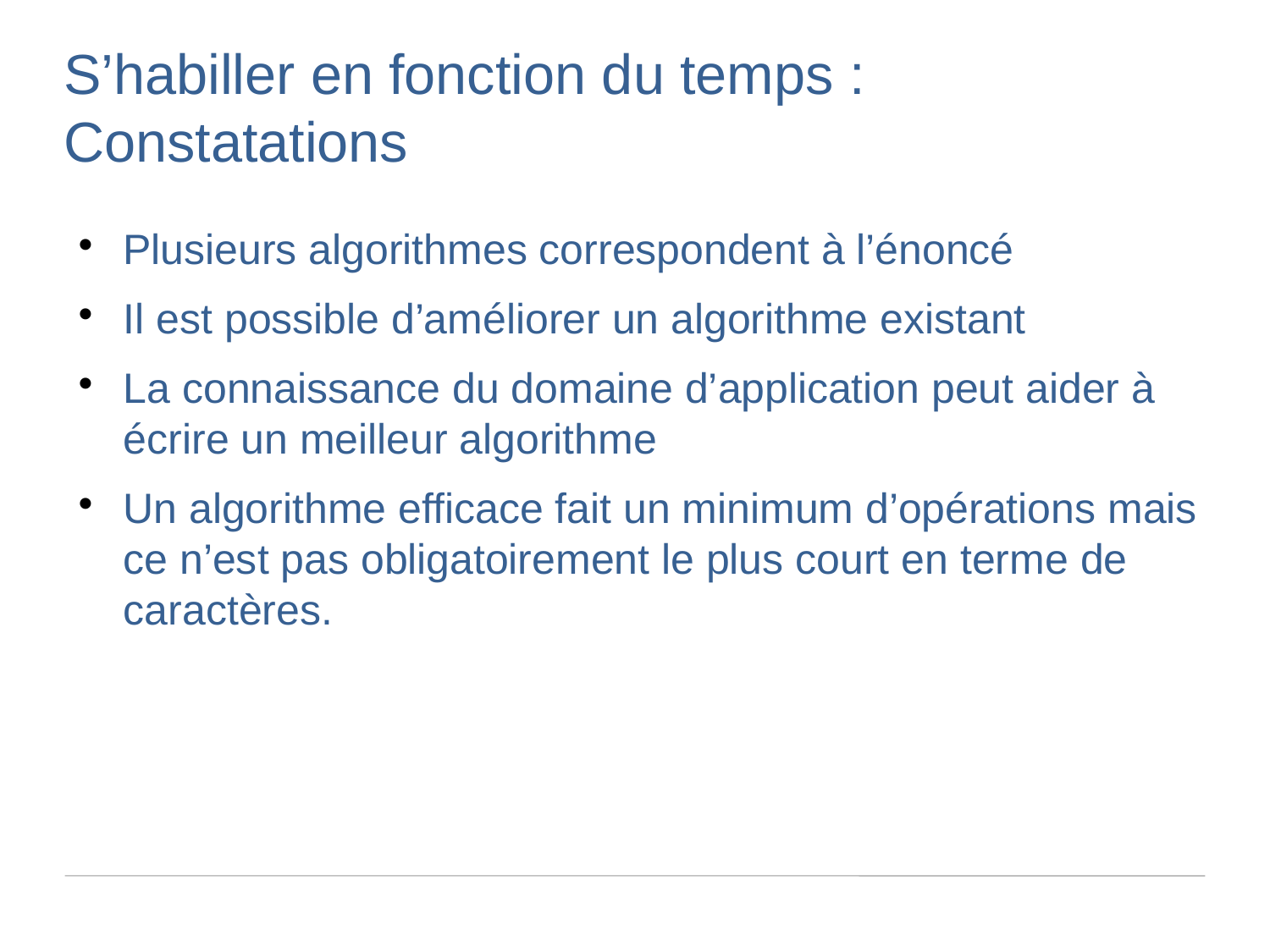

S’habiller en fonction du temps : Constatations
Plusieurs algorithmes correspondent à l’énoncé
Il est possible d’améliorer un algorithme existant
La connaissance du domaine d’application peut aider à écrire un meilleur algorithme
Un algorithme efficace fait un minimum d’opérations mais ce n’est pas obligatoirement le plus court en terme de caractères.